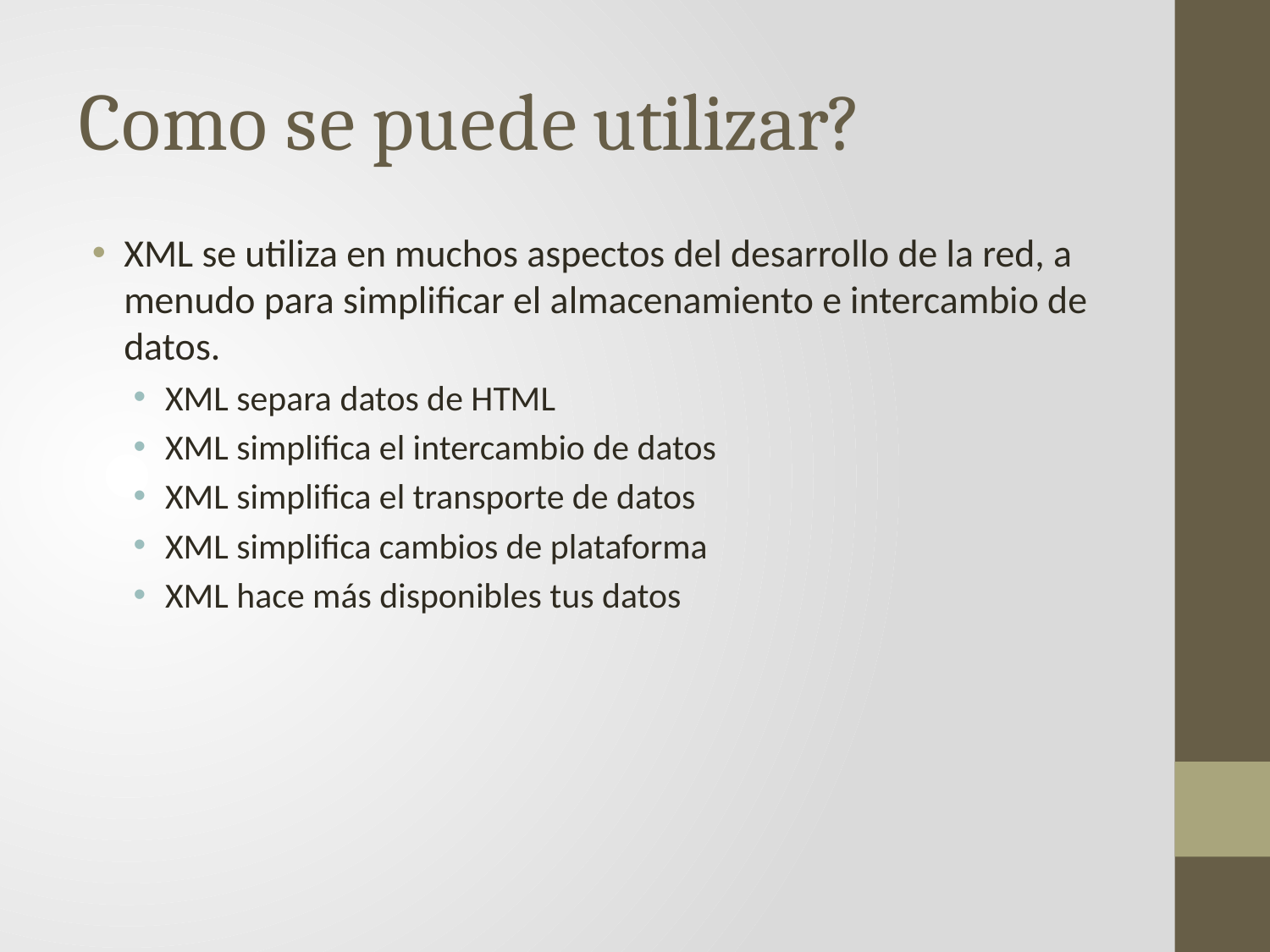

# Como se puede utilizar?
XML se utiliza en muchos aspectos del desarrollo de la red, a menudo para simplificar el almacenamiento e intercambio de datos.
XML separa datos de HTML
XML simplifica el intercambio de datos
XML simplifica el transporte de datos
XML simplifica cambios de plataforma
XML hace más disponibles tus datos